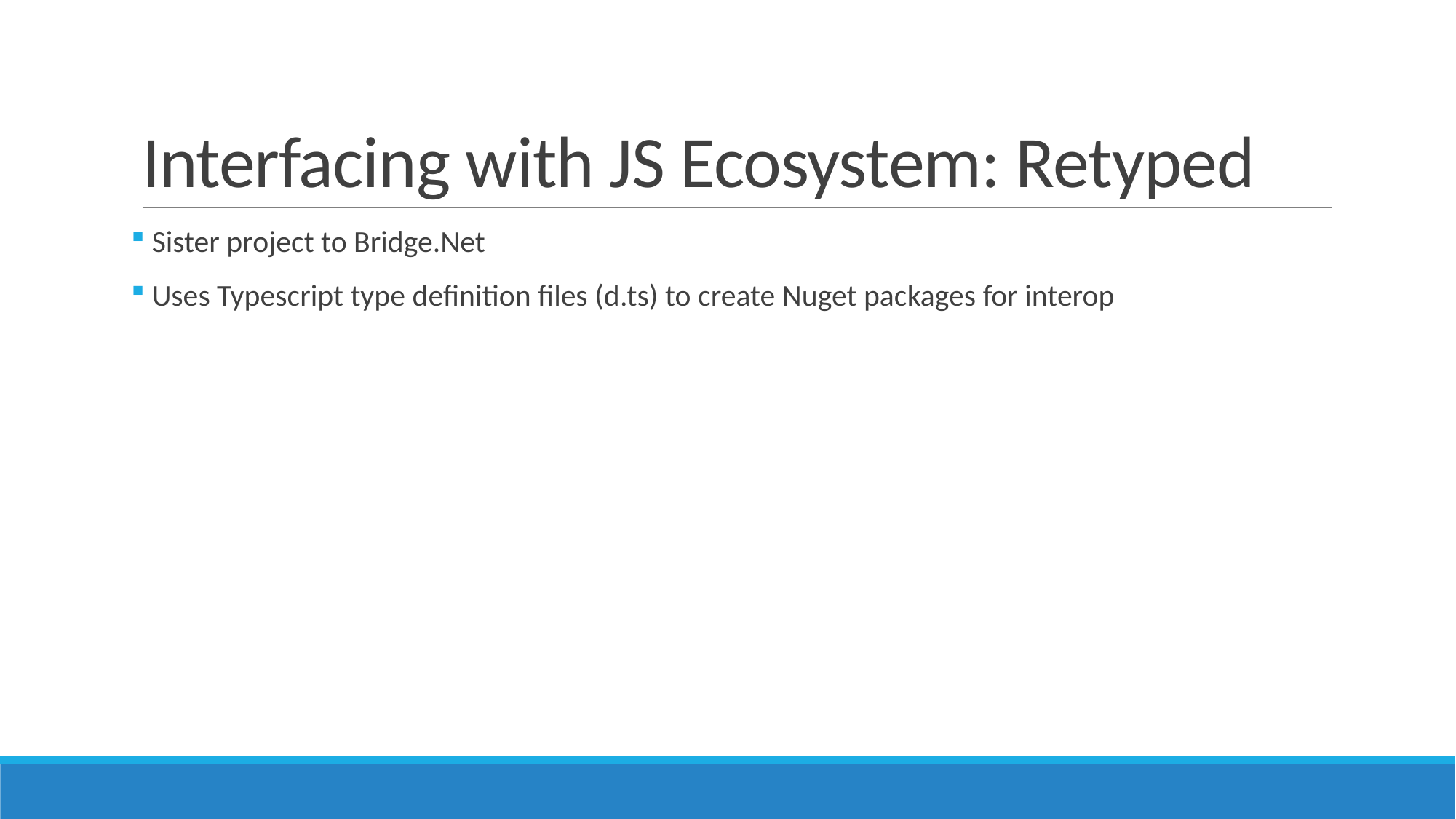

# Interfacing with JS Ecosystem: Retyped
 Sister project to Bridge.Net
 Uses Typescript type definition files (d.ts) to create Nuget packages for interop